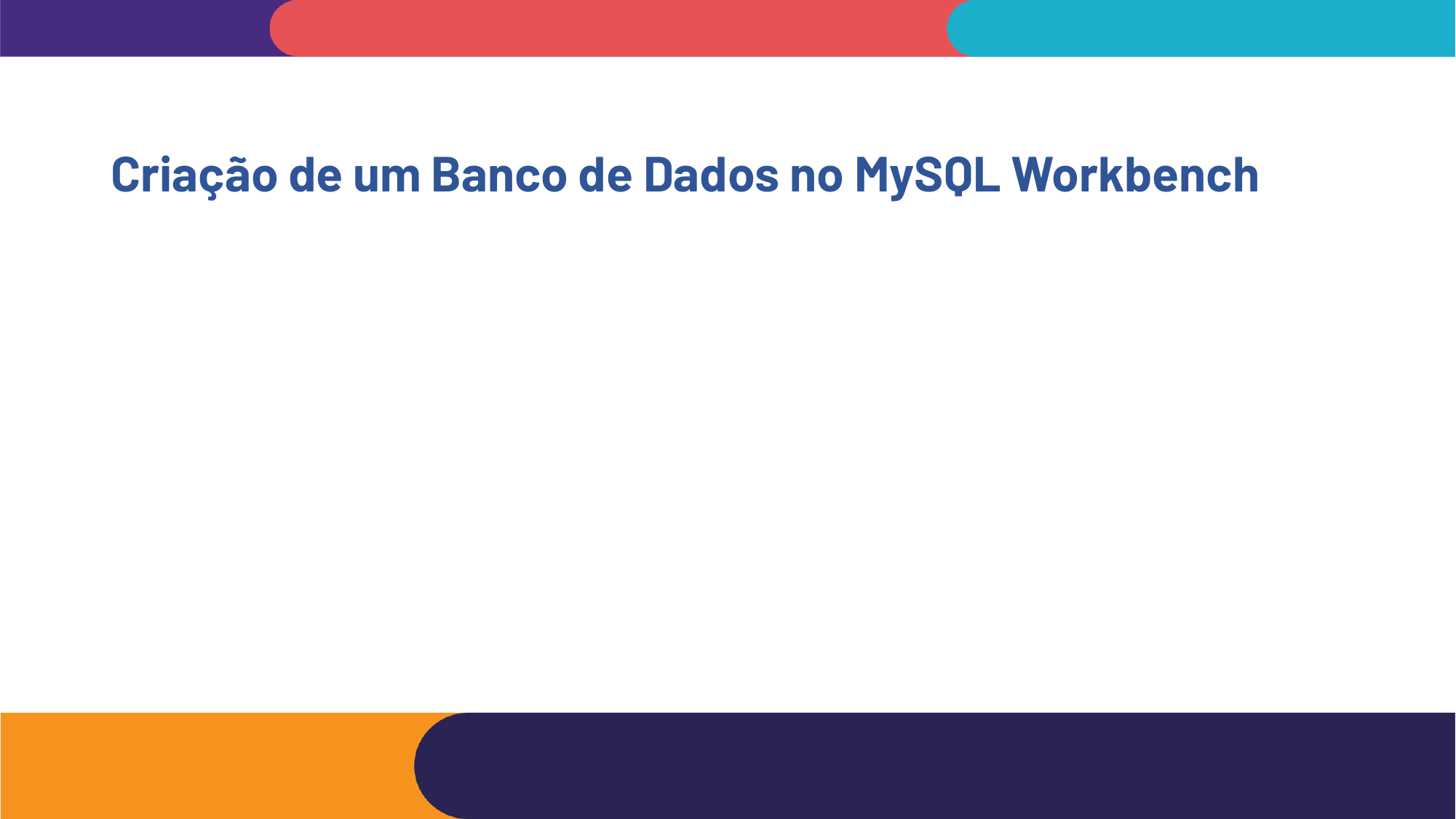

# Criação de um Banco de Dados no MySQL Workbench